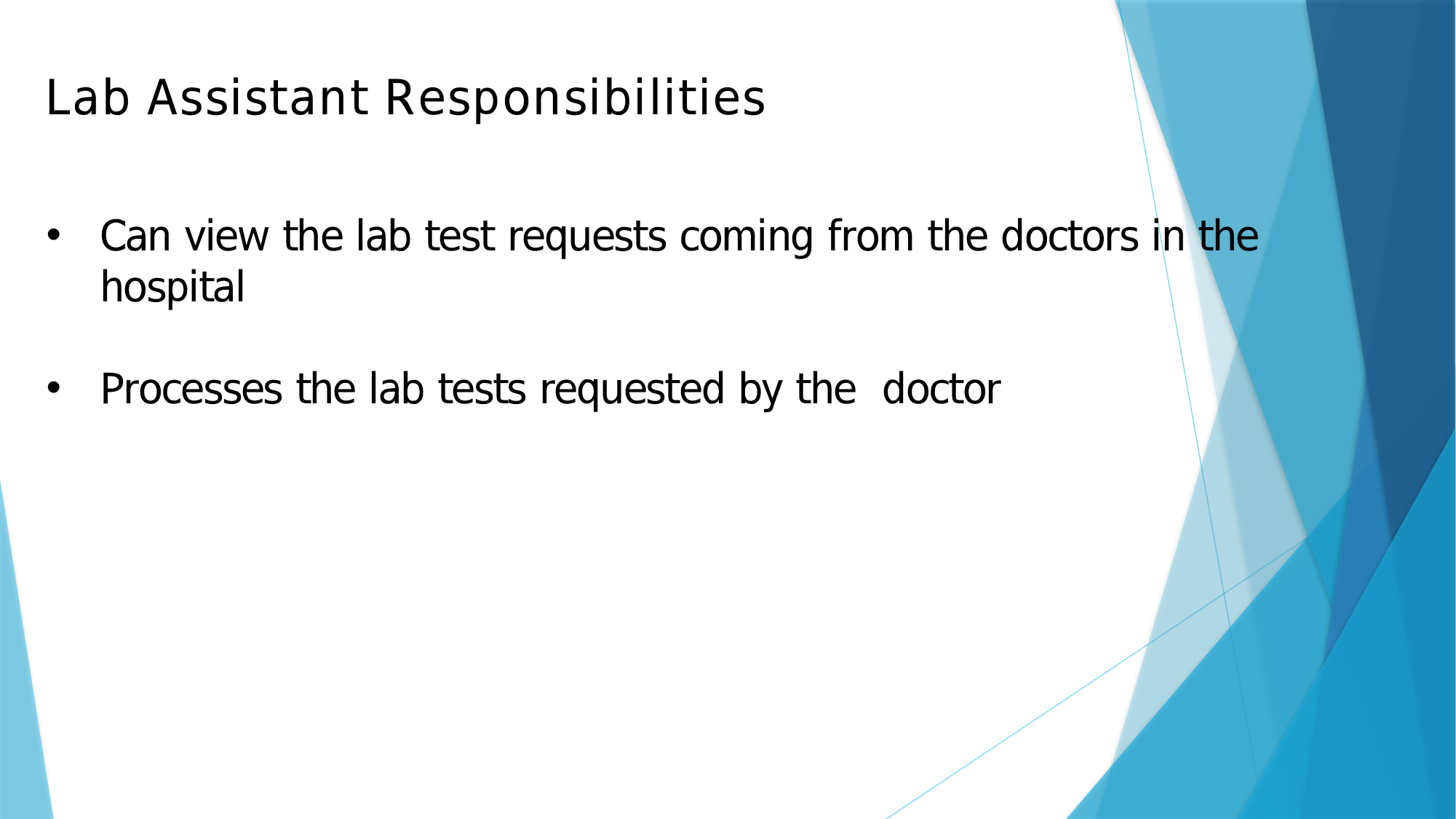

Lab Assistant Responsibilities

Can view the lab test requests coming from the doctors in the hospital

Processes the lab tests requested by the  doctor